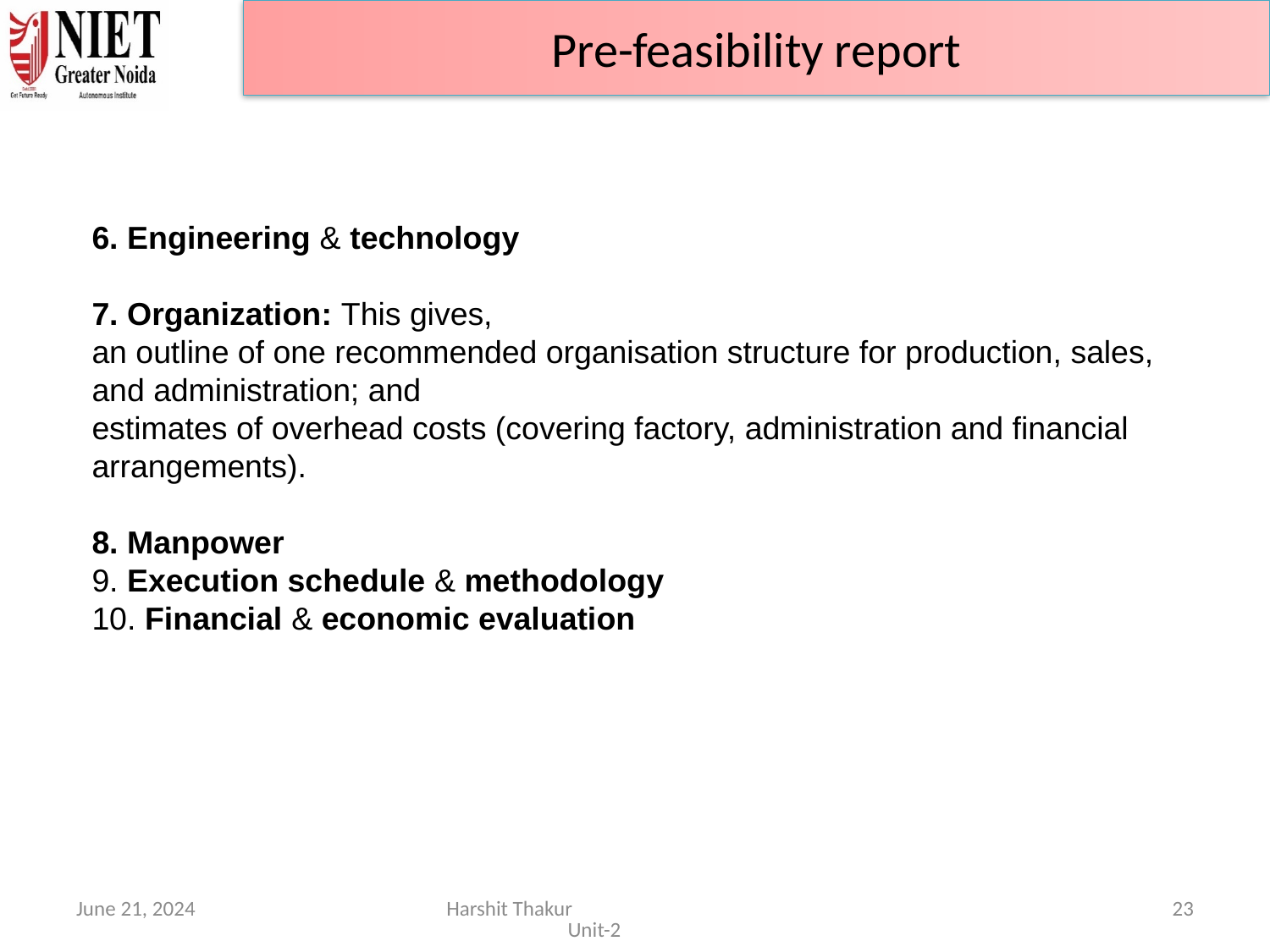

Pre-feasibility report

6. Engineering & technology

7. Organization: This gives,
an outline of one recommended organisation structure for production, sales, and administration; and
estimates of overhead costs (covering factory, administration and financial arrangements).

8. Manpower
9. Execution schedule & methodology
10. Financial & economic evaluation

June 21, 2024
Harshit Thakur                                                                            Unit-2
23